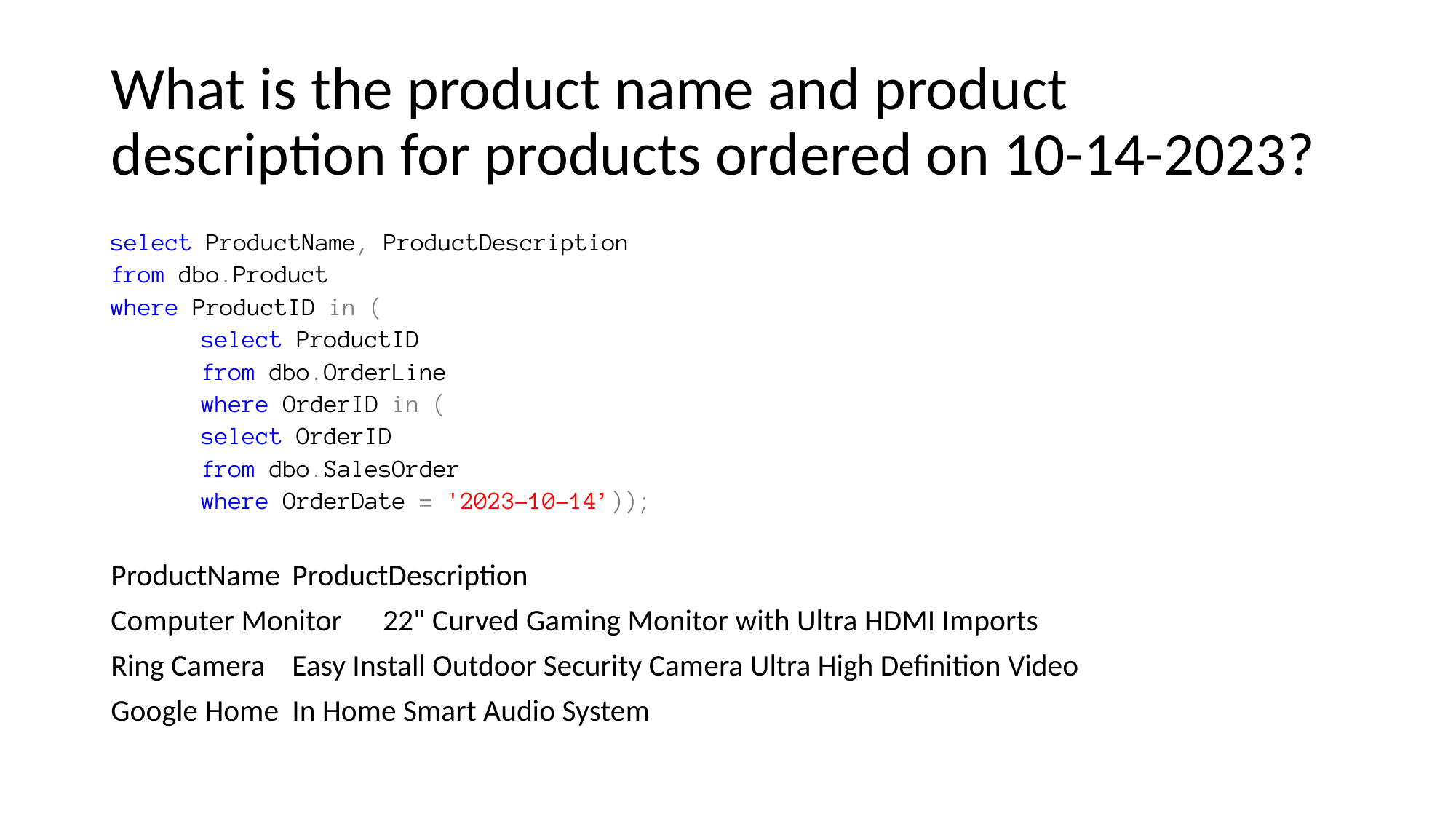

# What is the product name and product description for products ordered on 10-14-2023?
select ProductName, ProductDescription
from dbo.Product
where ProductID in (
	select ProductID
	from dbo.OrderLine
	where OrderID in (
		select OrderID
		from dbo.SalesOrder
		where OrderDate = '2023-10-14’));

ProductName		ProductDescription
Computer Monitor	22" Curved Gaming Monitor with Ultra HDMI Imports
Ring Camera		Easy Install Outdoor Security Camera Ultra High Definition Video
Google Home		In Home Smart Audio System